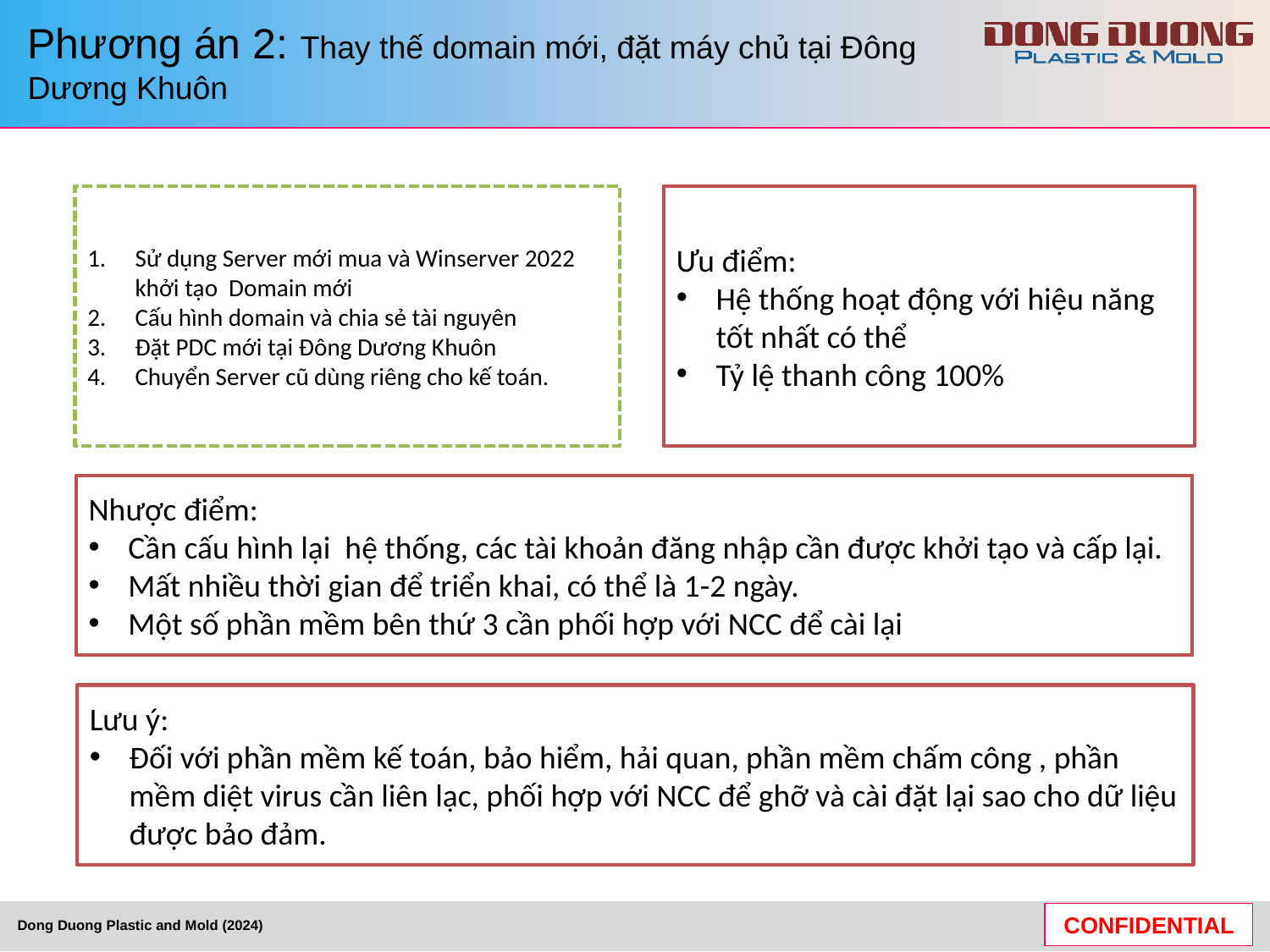

Phương án 2: Thay thế domain mới, đặt máy chủ tại Đông Dương Khuôn

Sử dụng Server mới mua và Winserver 2022 khởi tạo  Domain mới
Cấu hình domain và chia sẻ tài nguyên
Đặt PDC mới tại Đông Dương Khuôn
Chuyển Server cũ dùng riêng cho kế toán.
Ưu điểm:
Hệ thống hoạt động với hiệu năng tốt nhất có thể
Tỷ lệ thanh công 100%
Nhược điểm:
Cần cấu hình lại  hệ thống, các tài khoản đăng nhập cần được khởi tạo và cấp lại.
Mất nhiều thời gian để triển khai, có thể là 1-2 ngày.
Một số phần mềm bên thứ 3 cần phối hợp với NCC để cài lại
Lưu ý:
Đối với phần mềm kế toán, bảo hiểm, hải quan, phần mềm chấm công , phần mềm diệt virus cần liên lạc, phối hợp với NCC để ghỡ và cài đặt lại sao cho dữ liệu được bảo đảm.